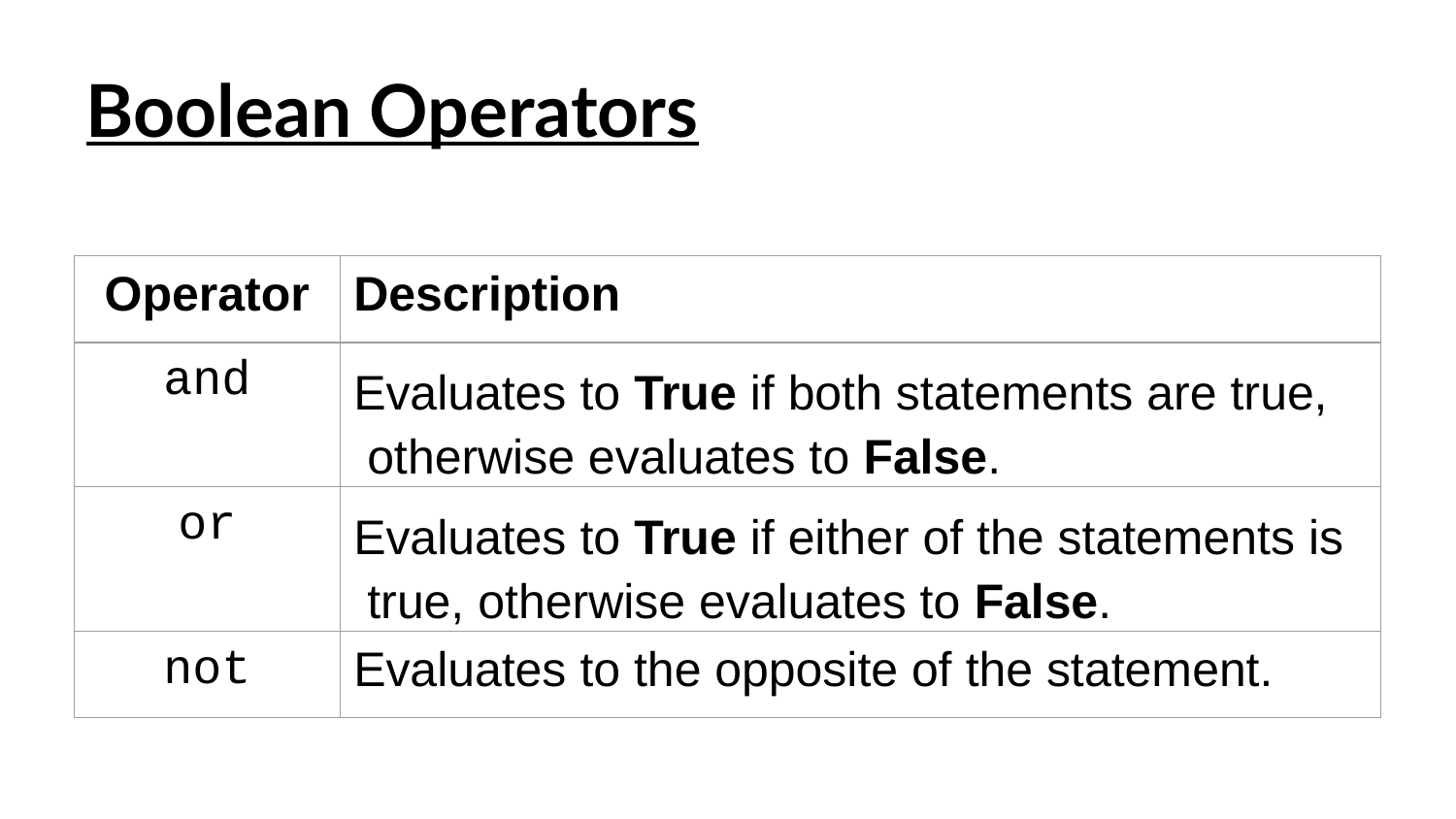

# Boolean Operators
| Operator | Description |
| --- | --- |
| and | Evaluates to True if both statements are true, otherwise evaluates to False. |
| or | Evaluates to True if either of the statements is true, otherwise evaluates to False. |
| not | Evaluates to the opposite of the statement. |